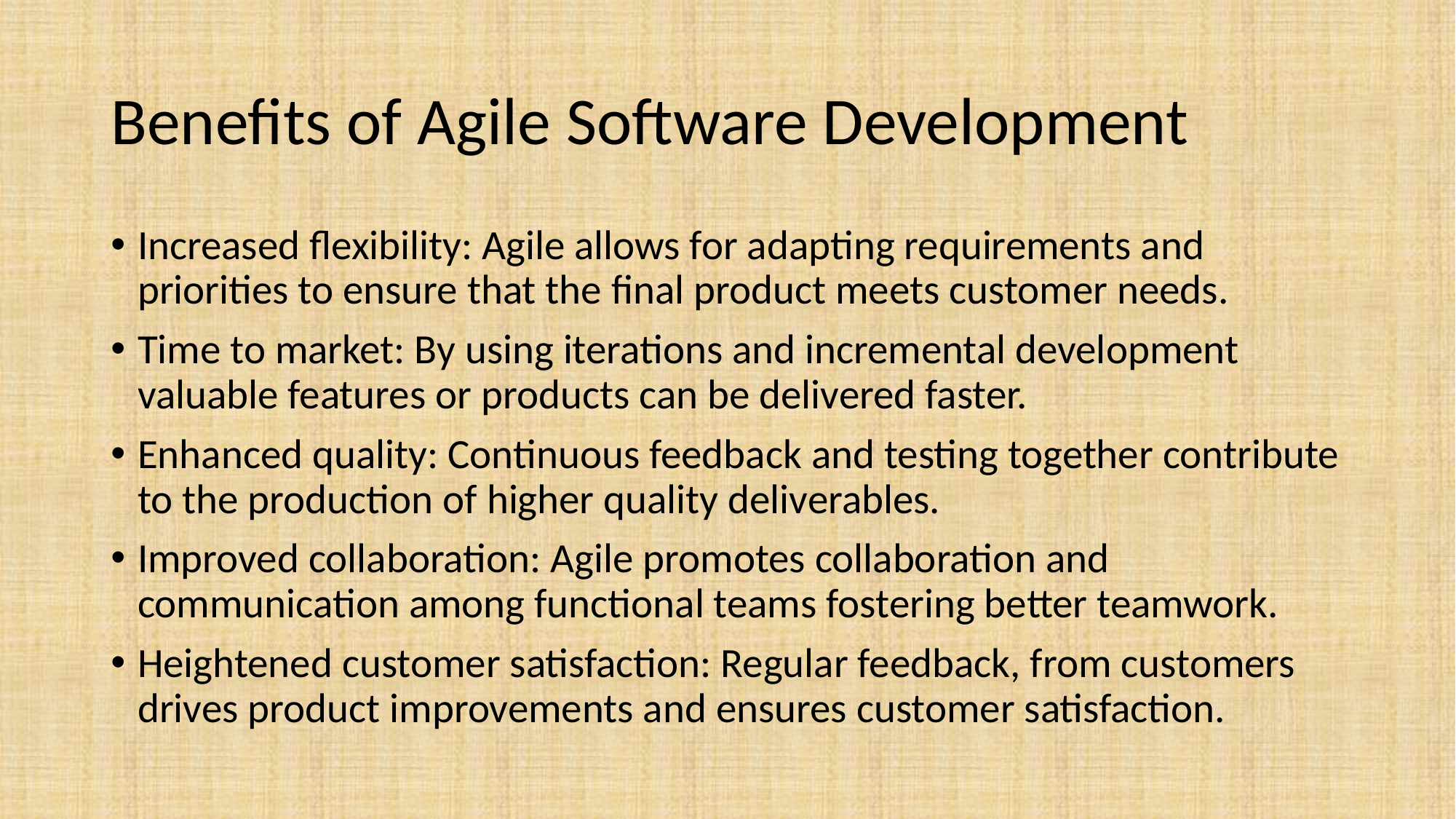

# Benefits of Agile Software Development
Increased flexibility: Agile allows for adapting requirements and priorities to ensure that the final product meets customer needs.
Time to market: By using iterations and incremental development valuable features or products can be delivered faster.
Enhanced quality: Continuous feedback and testing together contribute to the production of higher quality deliverables.
Improved collaboration: Agile promotes collaboration and communication among functional teams fostering better teamwork.
Heightened customer satisfaction: Regular feedback, from customers drives product improvements and ensures customer satisfaction.